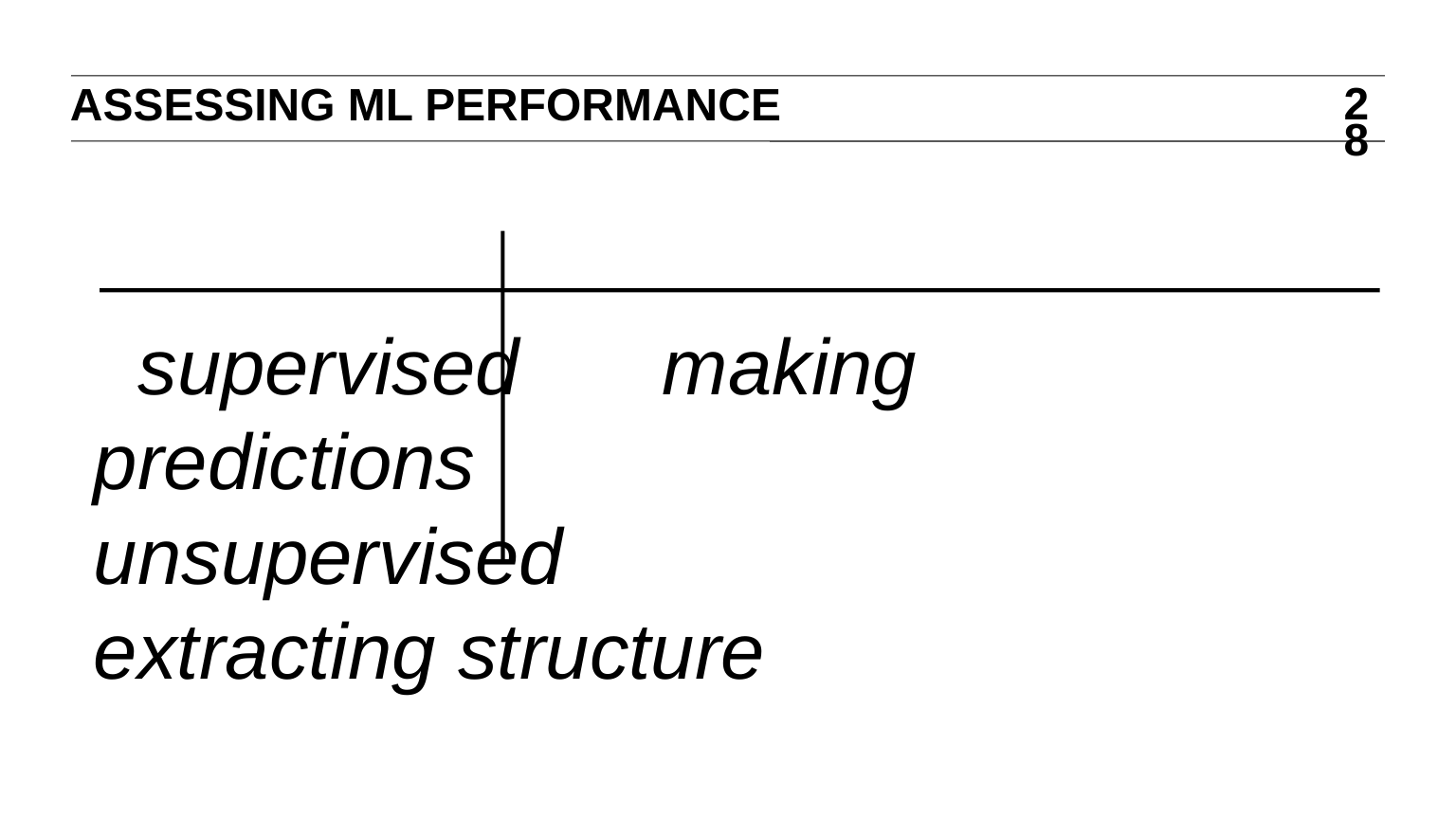

ASSESSING ML PERFORMANCE
28

  supervised		making predictions
unsupervised		extracting structure